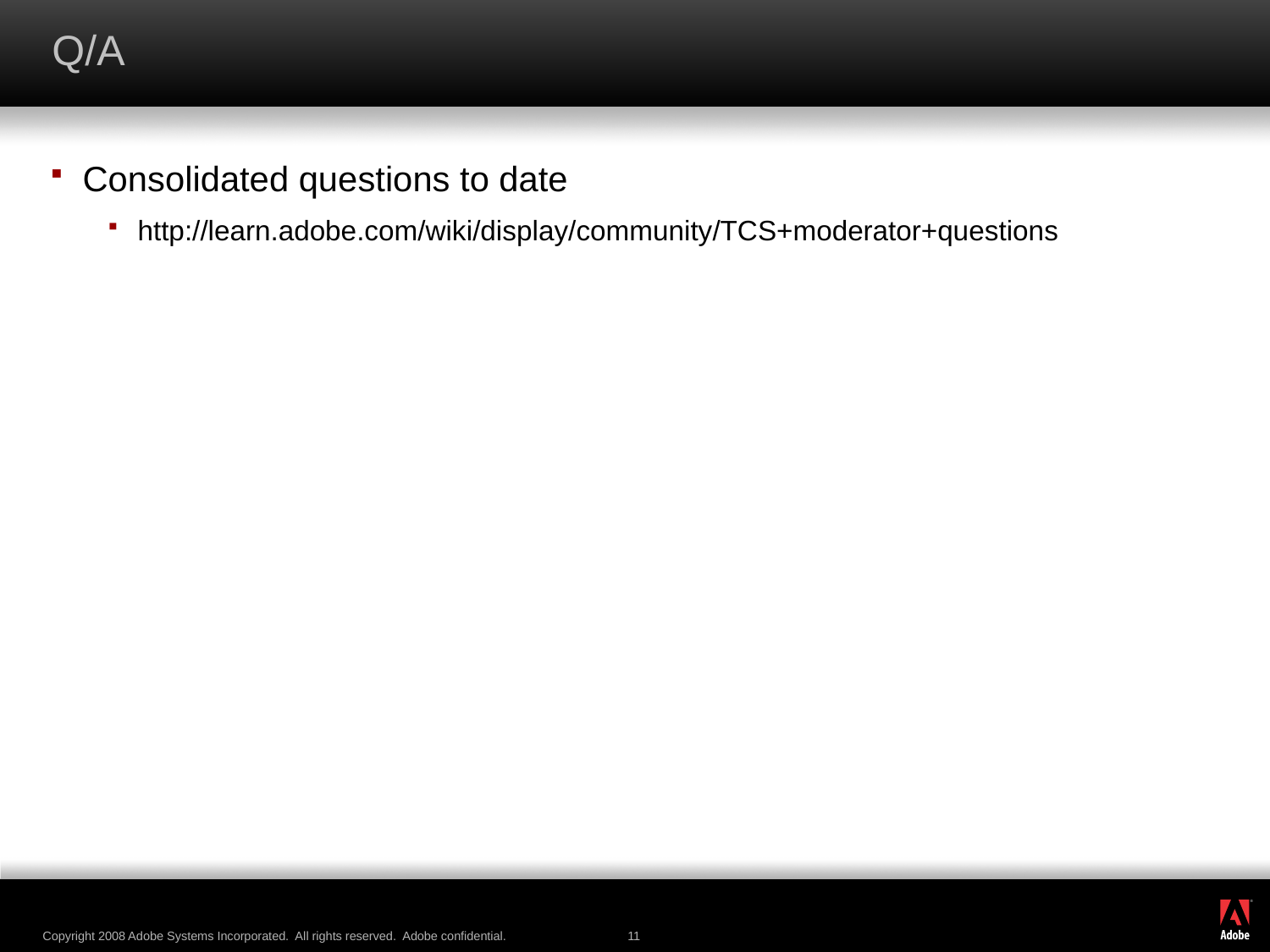

# Q/A
Consolidated questions to date
http://learn.adobe.com/wiki/display/community/TCS+moderator+questions